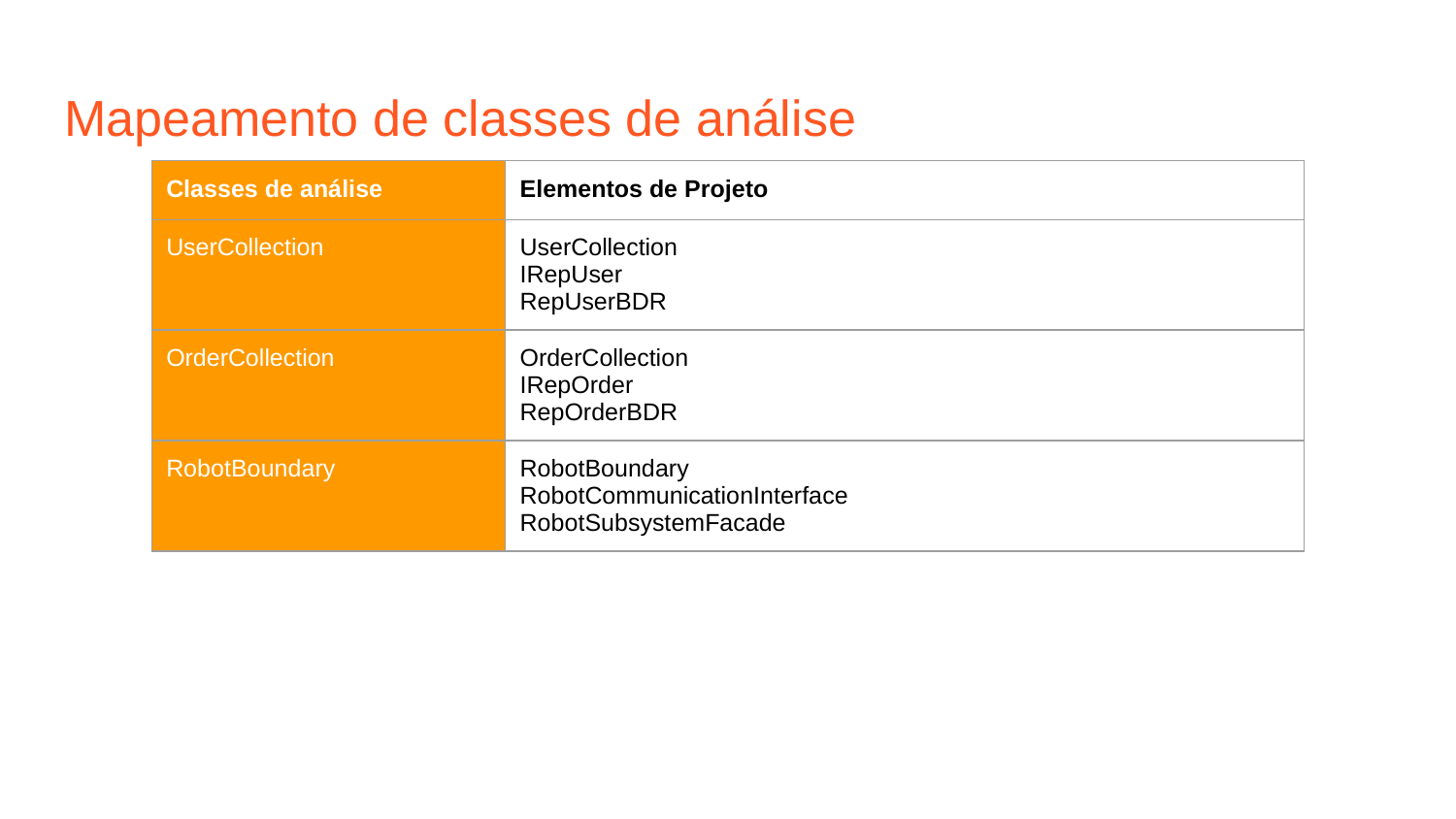

# Mapeamento de classes de análise
| Classes de análise | Elementos de Projeto |
| --- | --- |
| UserCollection | UserCollection IRepUser RepUserBDR |
| OrderCollection | OrderCollection IRepOrder RepOrderBDR |
| RobotBoundary | RobotBoundary RobotCommunicationInterface RobotSubsystemFacade |